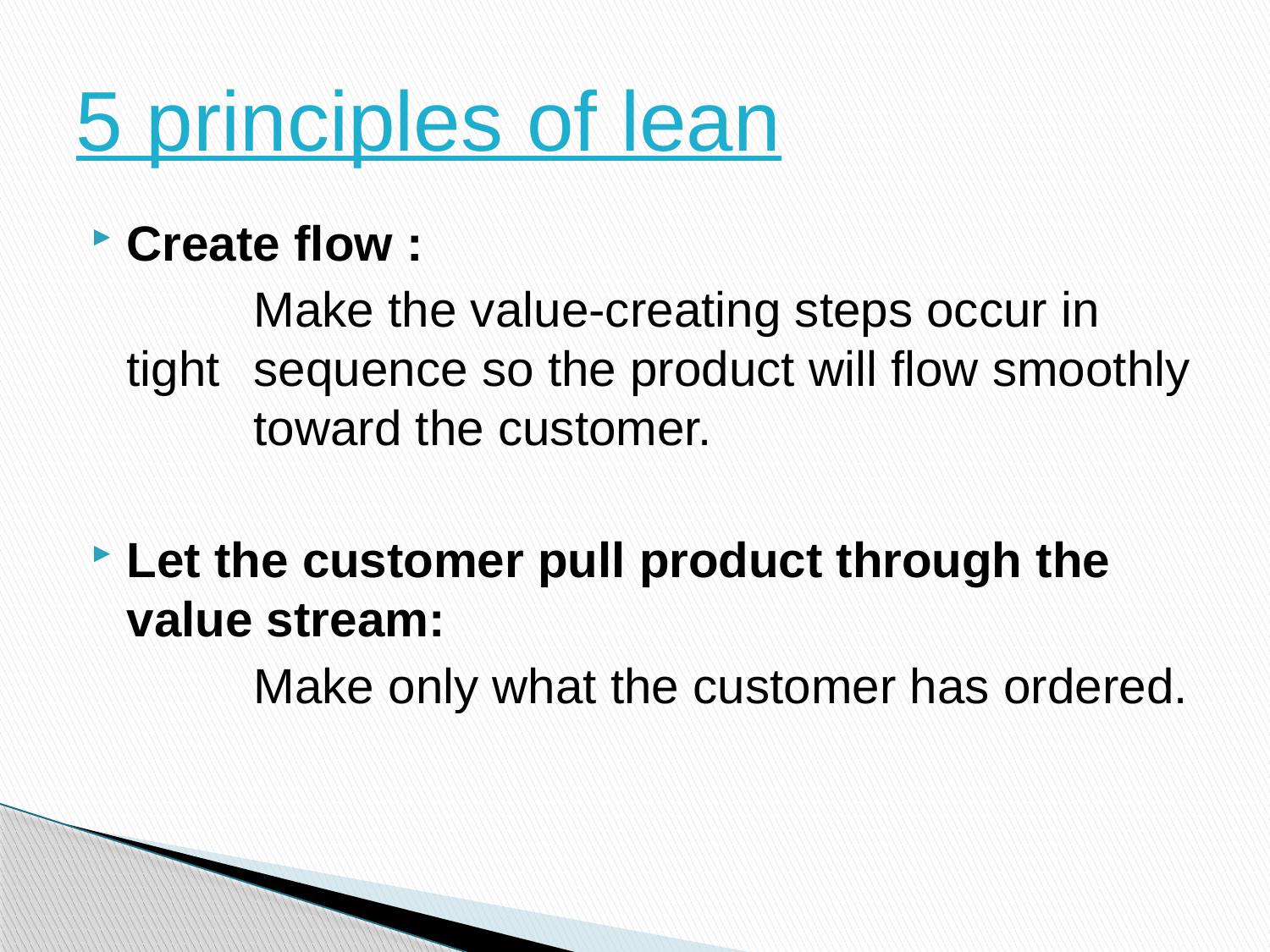

# 5 principles of lean
Create flow :
		Make the value-creating steps occur in tight 	sequence so the product will flow smoothly 	toward the customer.

Let the customer pull product through the value stream:
		Make only what the customer has ordered.